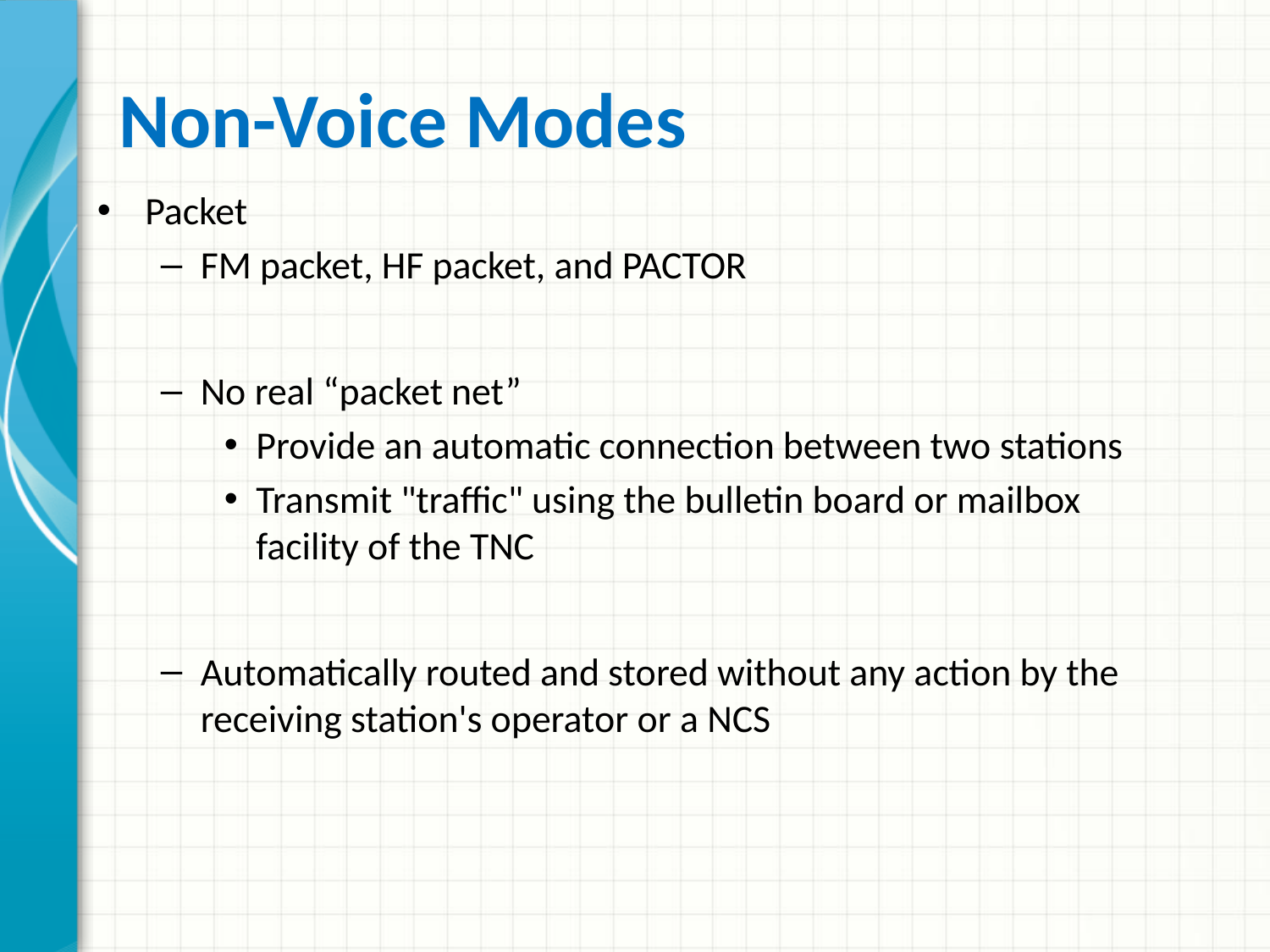

# Non-Voice Modes
Packet
FM packet, HF packet, and PACTOR

No real “packet net”
Provide an automatic connection between two stations
Transmit "traffic" using the bulletin board or mailbox facility of the TNC

Automatically routed and stored without any action by the receiving station's operator or a NCS